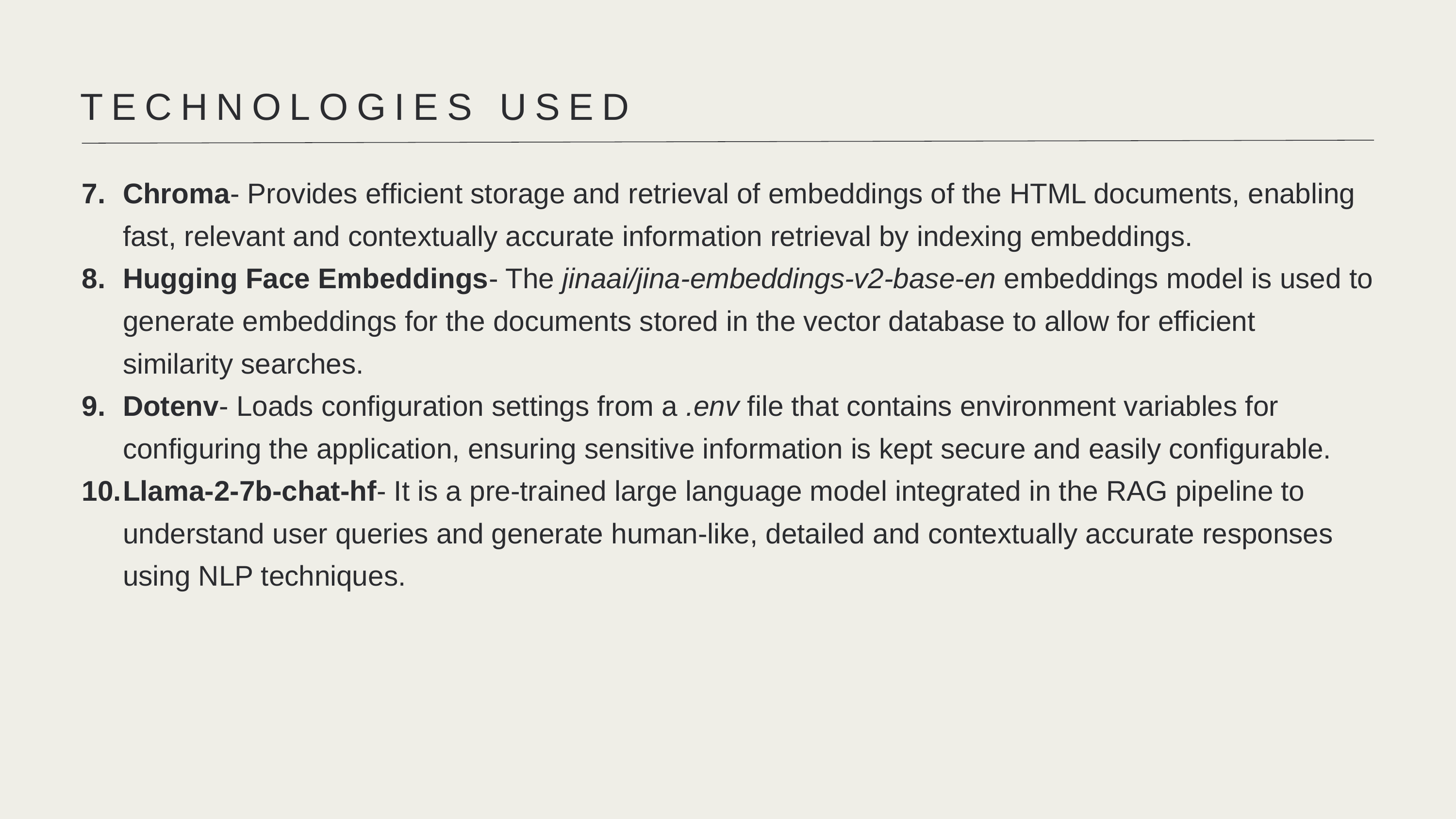

TECHNOLOGIES USED

Chroma- Provides efficient storage and retrieval of embeddings of the HTML documents, enabling fast, relevant and contextually accurate information retrieval by indexing embeddings.
Hugging Face Embeddings- The jinaai/jina-embeddings-v2-base-en embeddings model is used to generate embeddings for the documents stored in the vector database to allow for efficient similarity searches.
Dotenv- Loads configuration settings from a .env file that contains environment variables for configuring the application, ensuring sensitive information is kept secure and easily configurable.
Llama-2-7b-chat-hf- It is a pre-trained large language model integrated in the RAG pipeline to understand user queries and generate human-like, detailed and contextually accurate responses using NLP techniques.